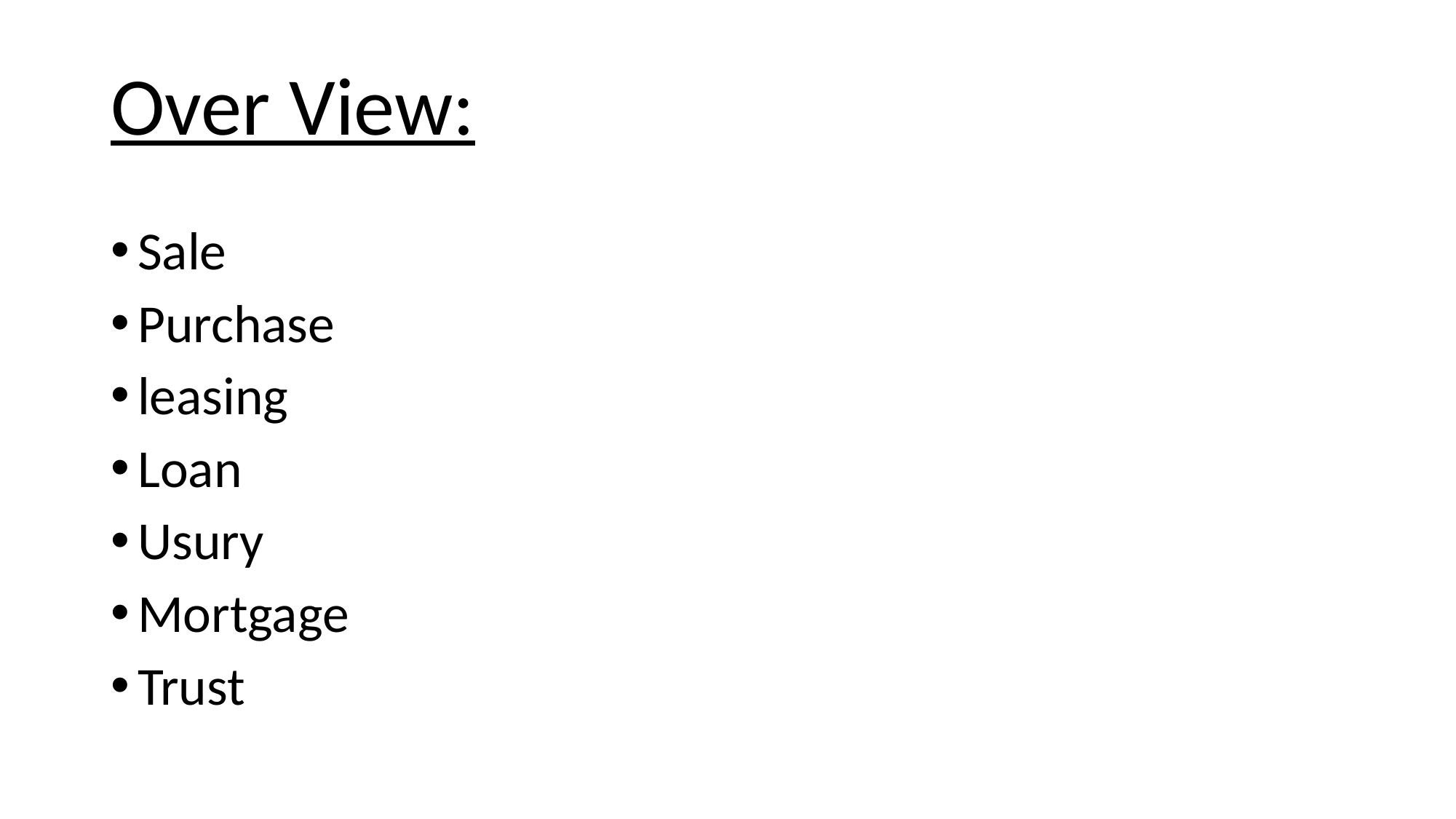

# Over View:
Sale
Purchase
leasing
Loan
Usury
Mortgage
Trust